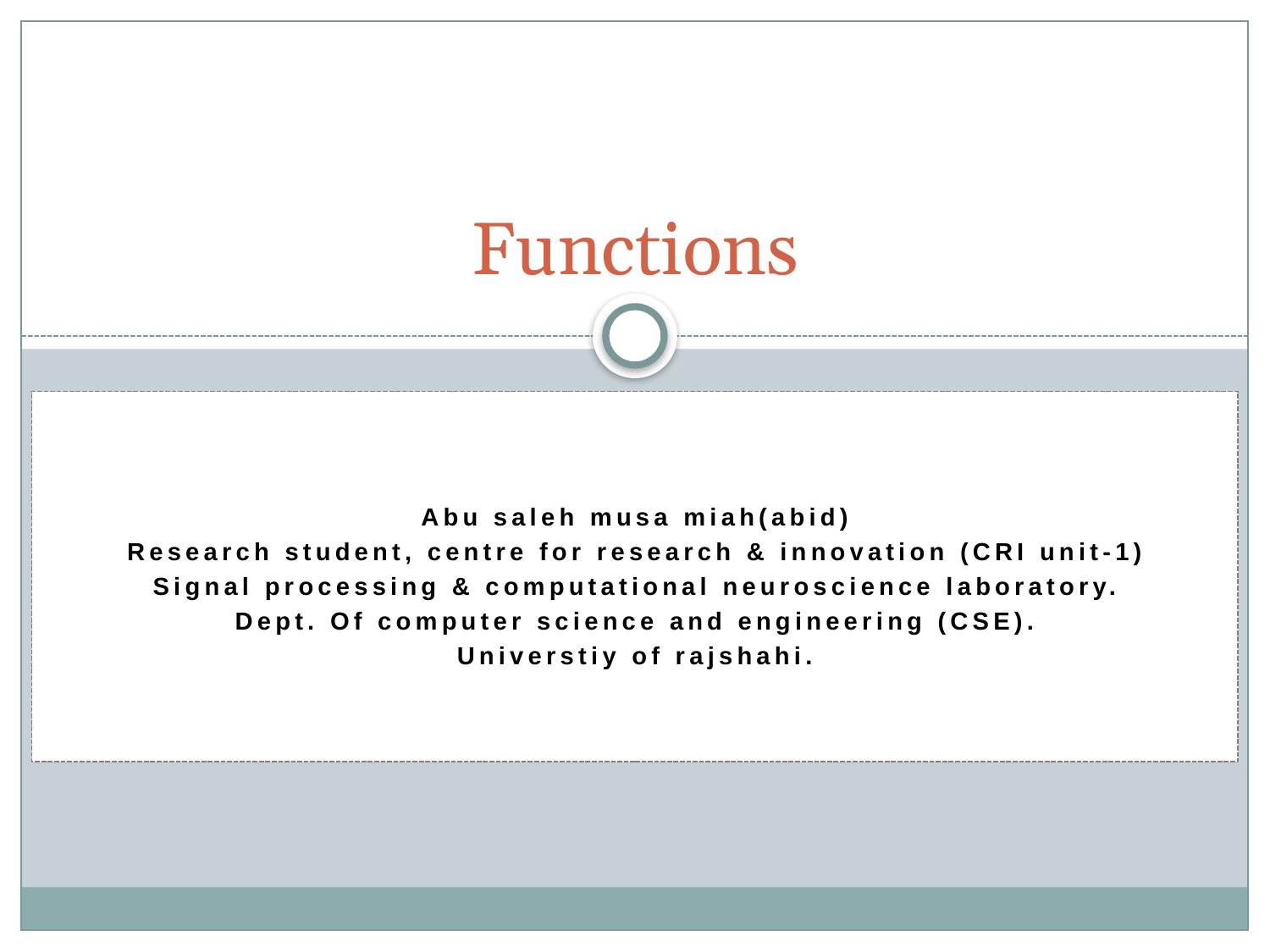

# Functions

Abu saleh musa miah(abid)
Research student, centre for research & innovation (CRI unit-1)
Signal processing & computational neuroscience laboratory.
Dept. Of computer science and engineering (CSE).
Universtiy of rajshahi.